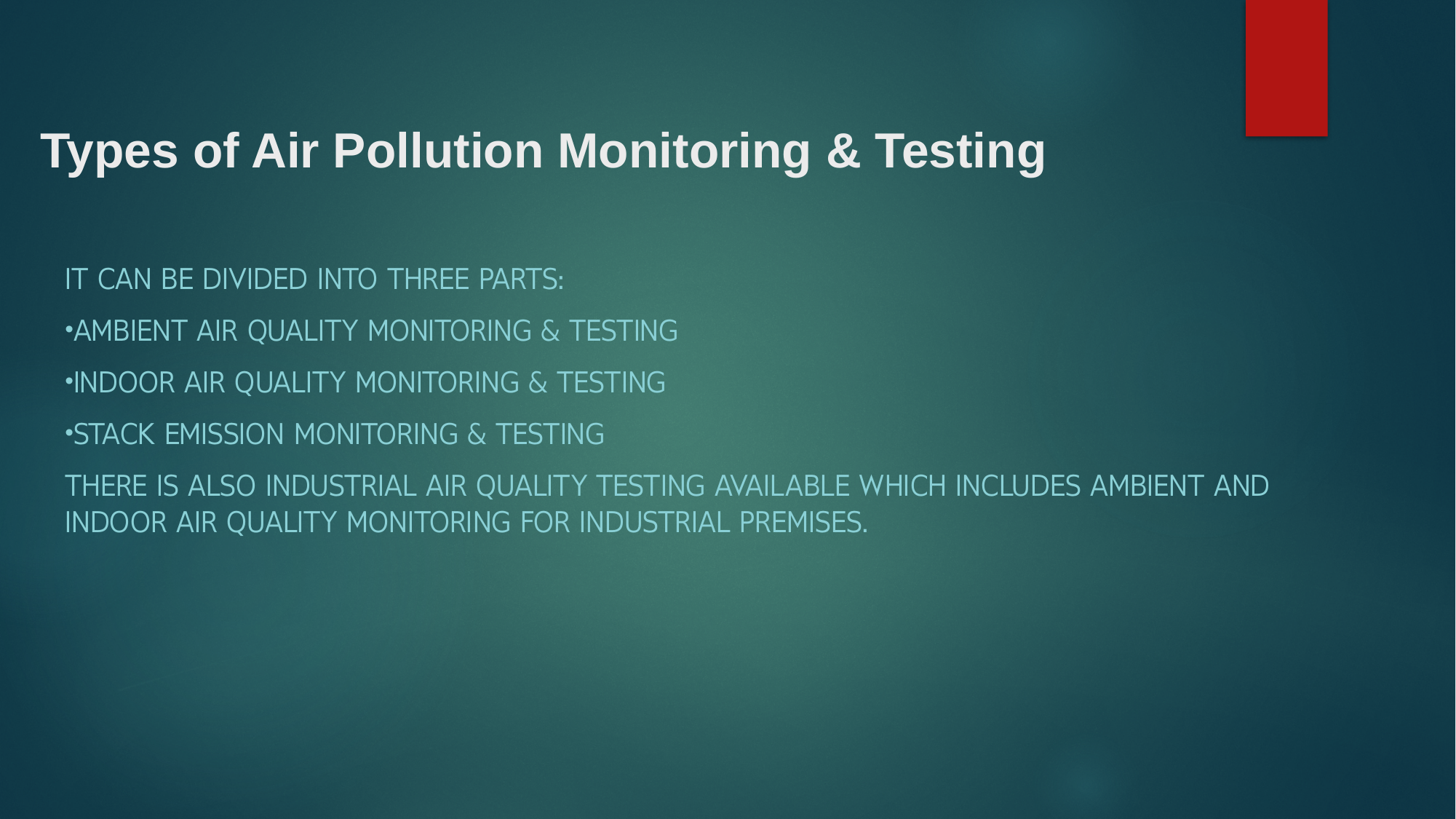

# Types of Air Pollution Monitoring & Testing
It can be divided into three parts:
Ambient air quality monitoring & Testing
Indoor air quality monitoring & testing
Stack emission monitoring & testing
There is also Industrial air quality testing available which includes ambient and indoor air quality monitoring for Industrial premises.